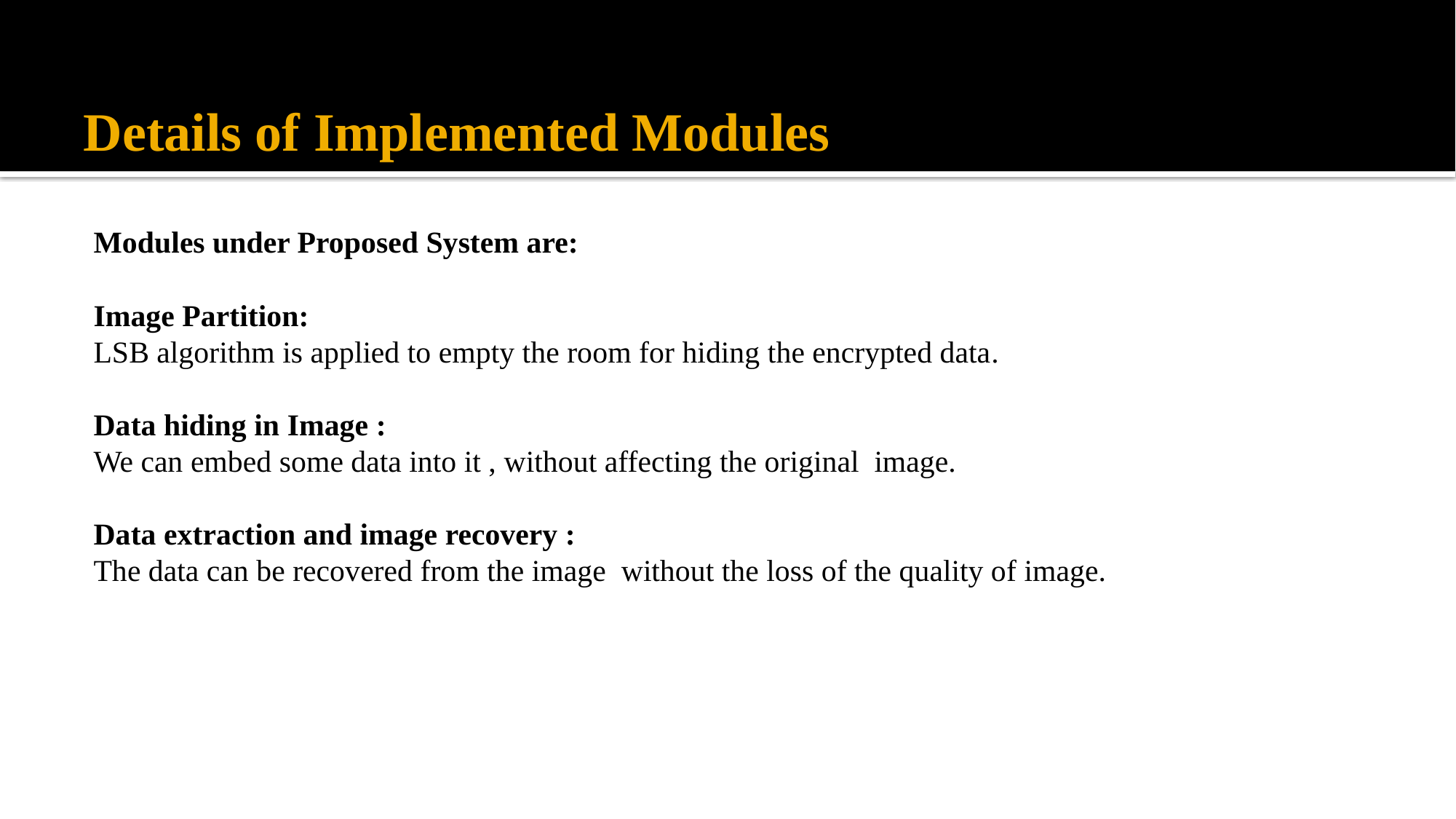

# Details of Implemented Modules
Modules under Proposed System are:

Image Partition:
LSB algorithm is applied to empty the room for hiding the encrypted data.

Data hiding in Image :
We can embed some data into it , without affecting the original  image.

Data extraction and image recovery :
The data can be recovered from the image  without the loss of the quality of image.